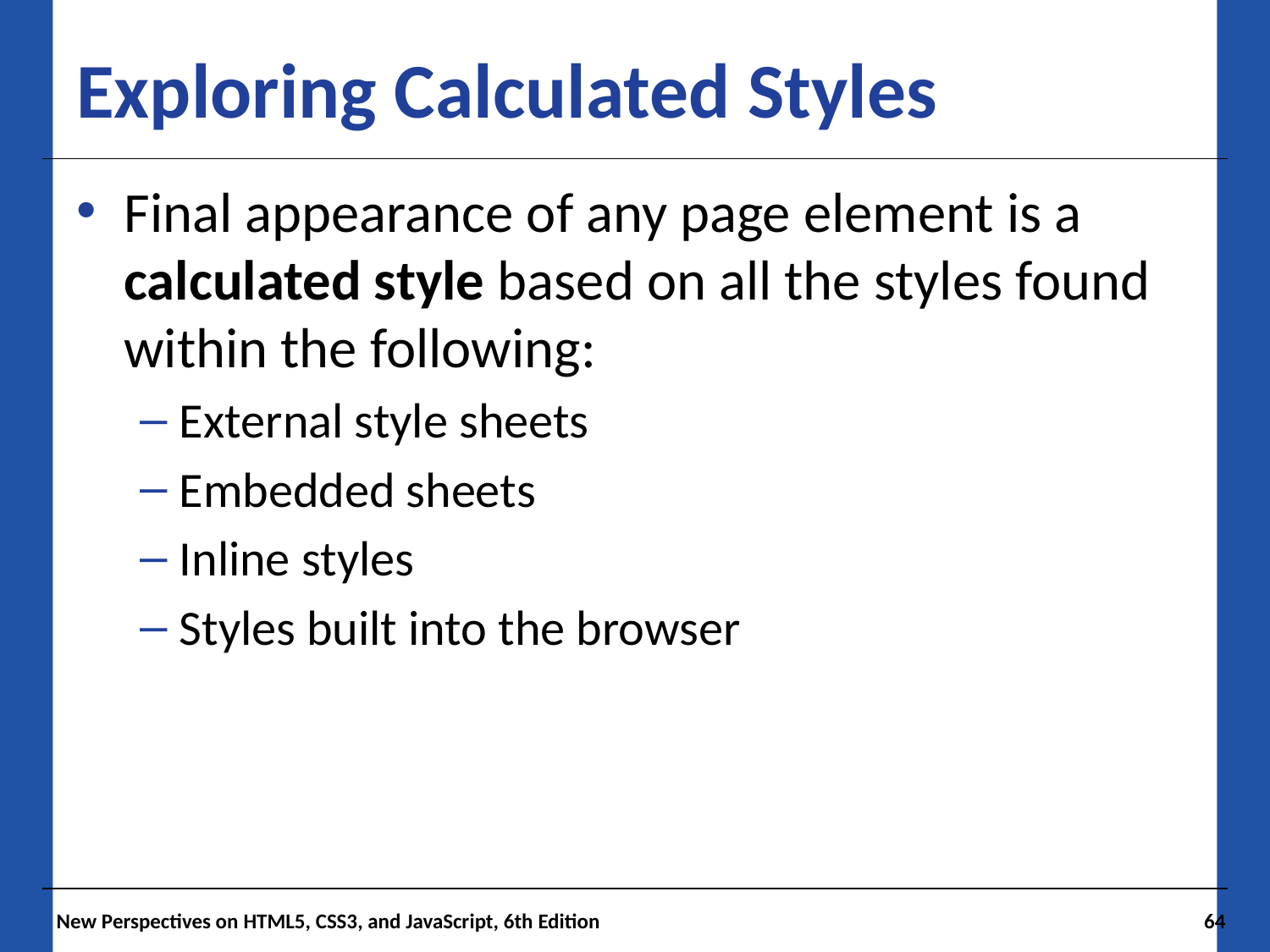

# Exploring Calculated Styles
Final appearance of any page element is a calculated style based on all the styles found within the following:
External style sheets
Embedded sheets
Inline styles
Styles built into the browser
         New Perspectives on HTML5, CSS3, and JavaScript, 6th Edition
64